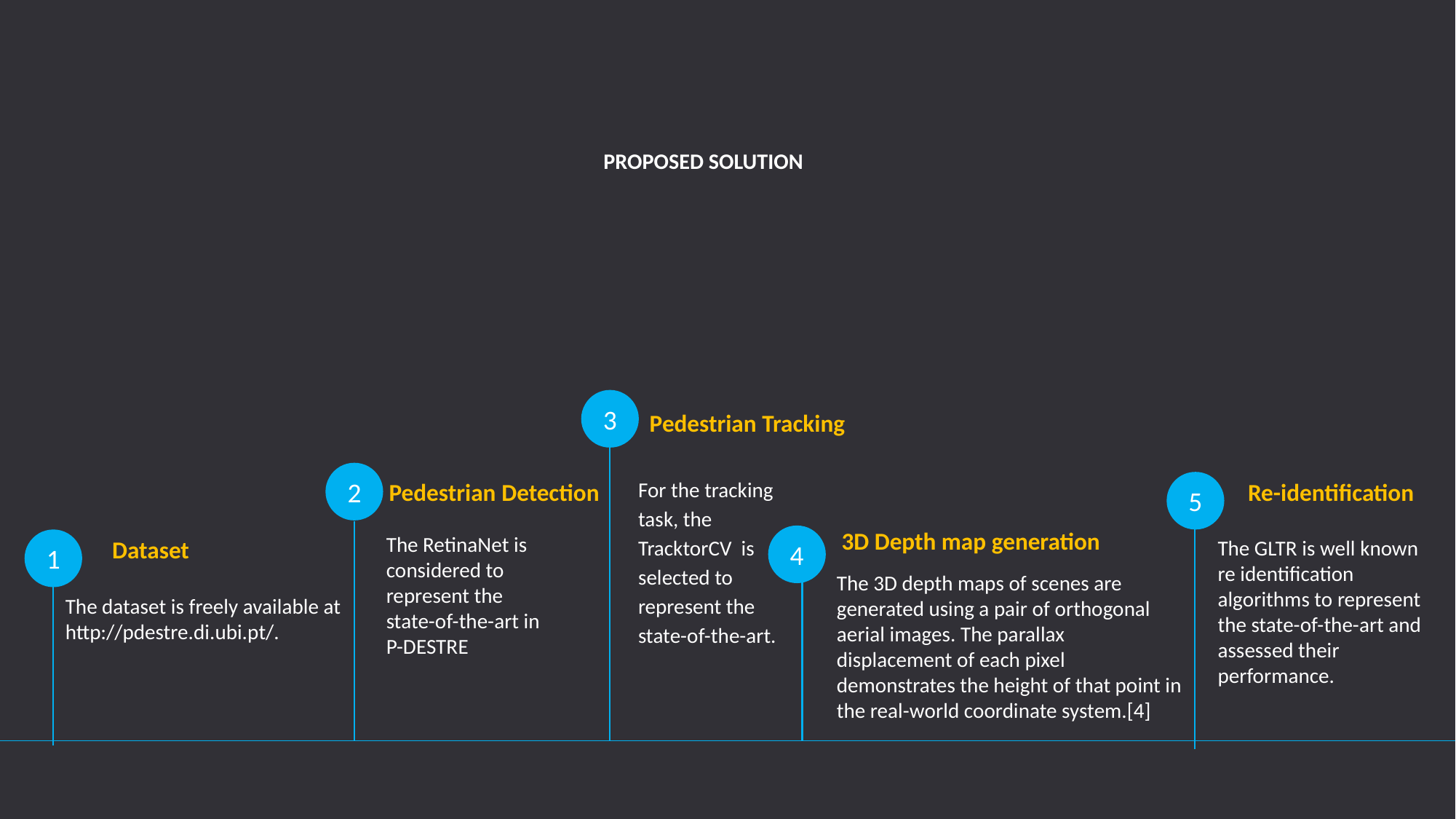

# PROPOSED SOLUTION
3
Pedestrian Tracking

2
For the tracking task, the TracktorCV  is selected to represent the state-of-the-art.

Re-identification

5
Pedestrian Detection

3D Depth map generation

4
The RetinaNet is considered to represent the state-of-the-art in P-DESTRE

1
Dataset

The GLTR is well known re identification algorithms to represent the state-of-the-art and assessed their performance.

The 3D depth maps of scenes are generated using a pair of orthogonal aerial images. The parallax displacement of each pixel demonstrates the height of that point in the real-world coordinate system.[4]

The dataset is freely available at
http://pdestre.di.ubi.pt/.